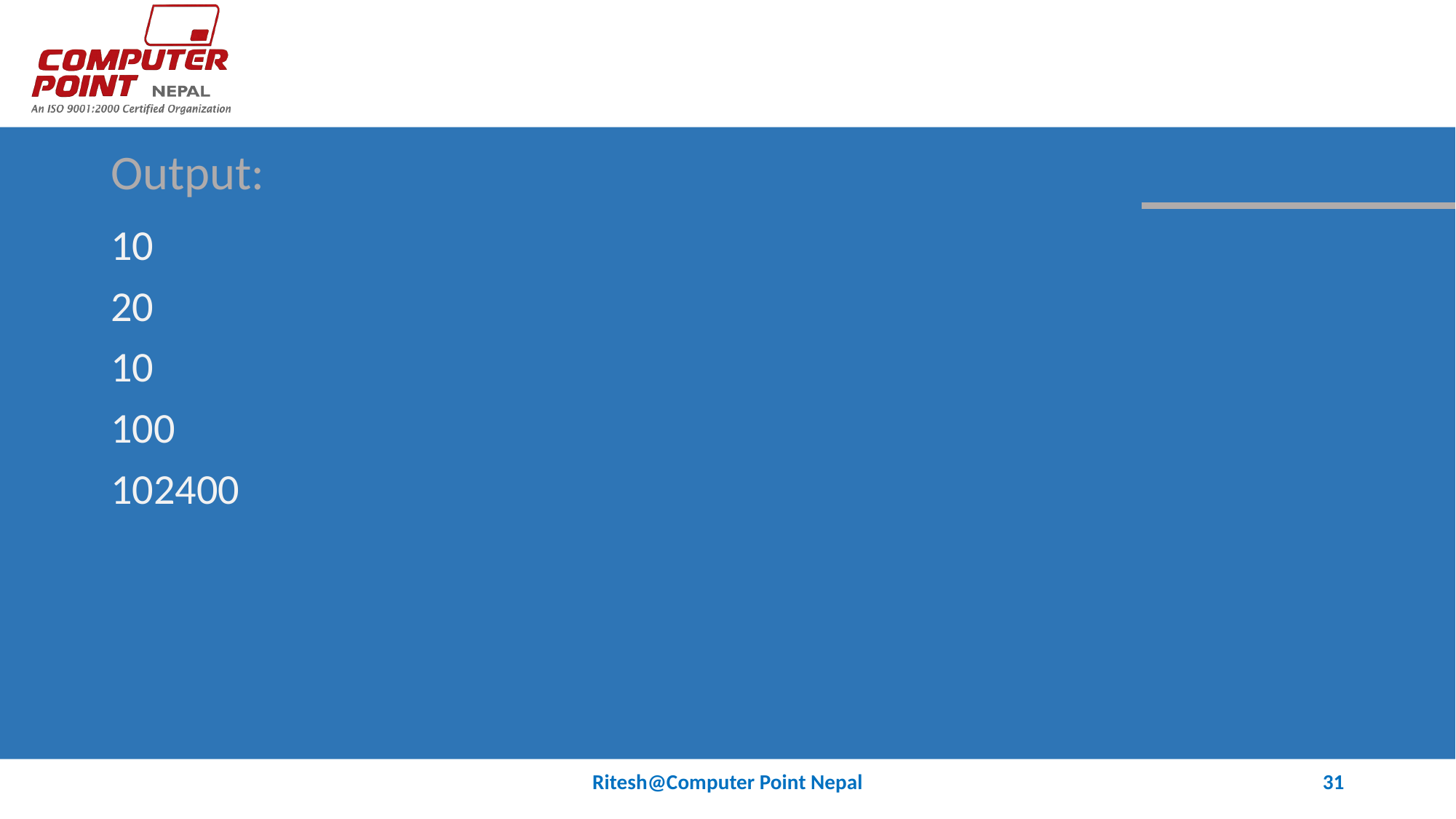

# Output:
10
20
10
100
102400

Ritesh@Computer Point Nepal

31